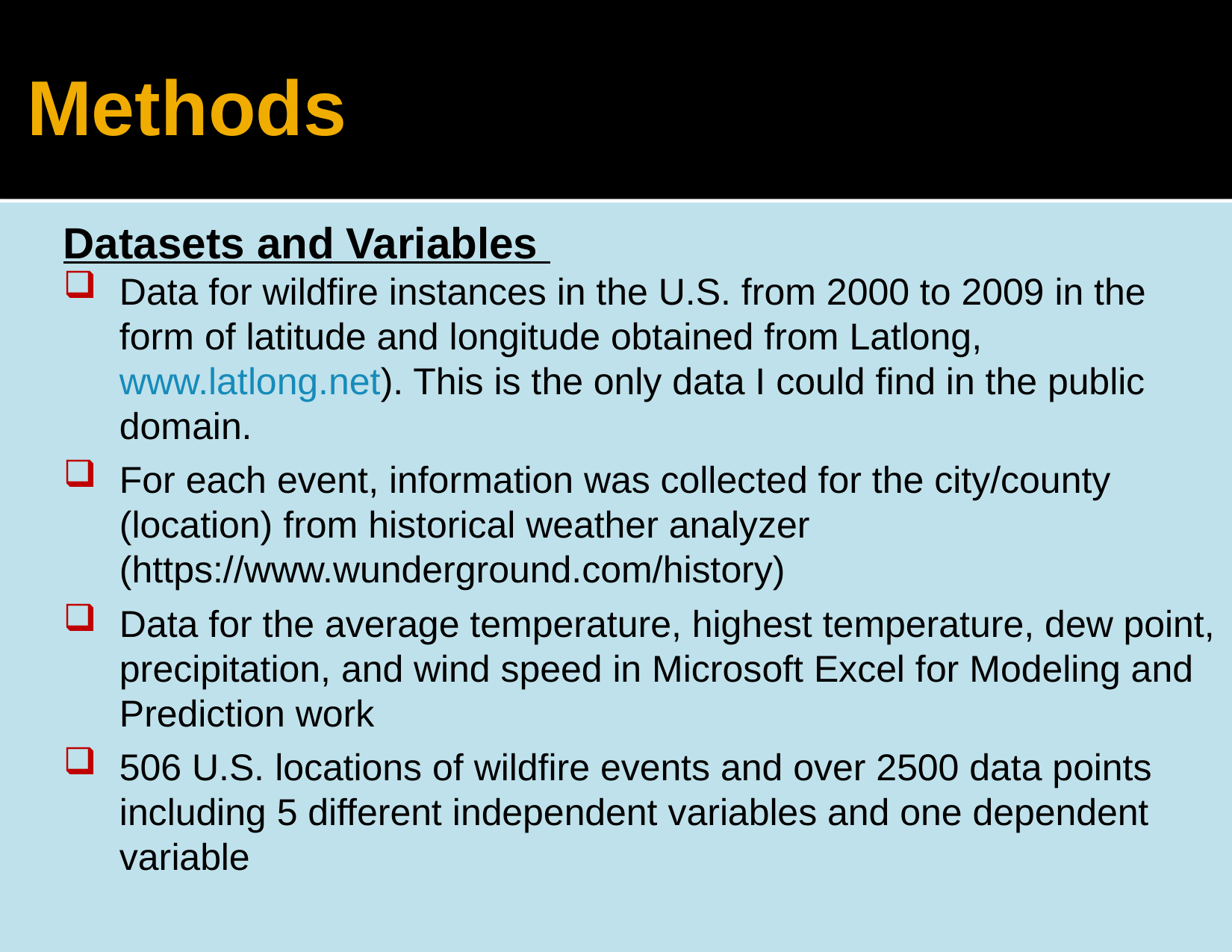

# Methods
Datasets and Variables
Data for wildfire instances in the U.S. from 2000 to 2009 in the form of latitude and longitude obtained from Latlong, www.latlong.net). This is the only data I could find in the public domain.
For each event, information was collected for the city/county (location) from historical weather analyzer (https://www.wunderground.com/history)
Data for the average temperature, highest temperature, dew point, precipitation, and wind speed in Microsoft Excel for Modeling and Prediction work
506 U.S. locations of wildfire events and over 2500 data points including 5 different independent variables and one dependent variable